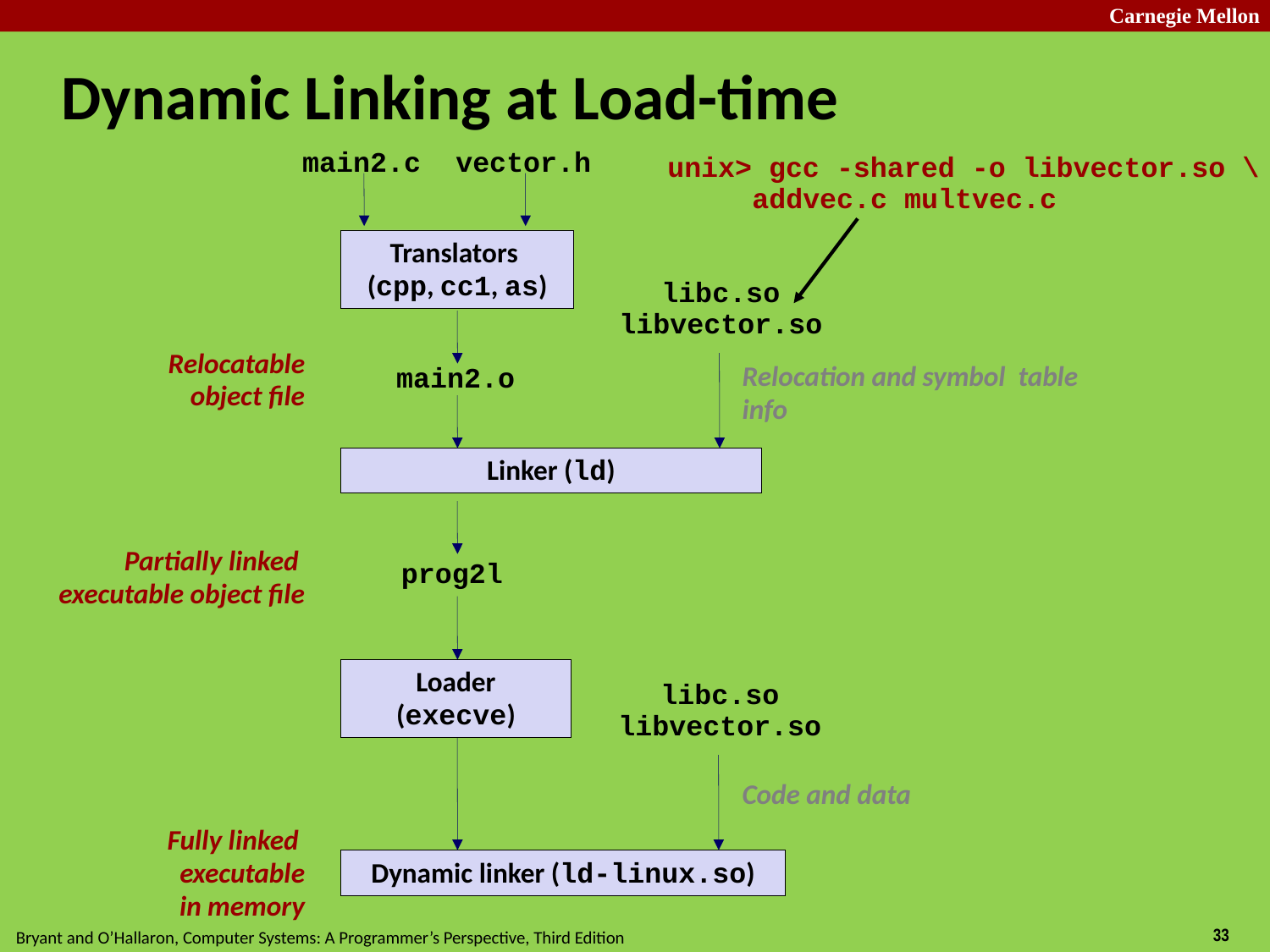

Dynamic Linking at Load-time
main2.c
vector.h
unix> gcc -shared -o libvector.so \
     addvec.c multvec.c

Translators
(cpp, cc1, as)
libc.so
libvector.so

Relocatable
object file

Relocation and symbol  table info
main2.o

Linker (ld)

Partially linked
executable object file
prog2l

Loader (execve)
libc.so
libvector.so

Code and data
Fully linked
executable
in memory
Dynamic linker (ld-linux.so)